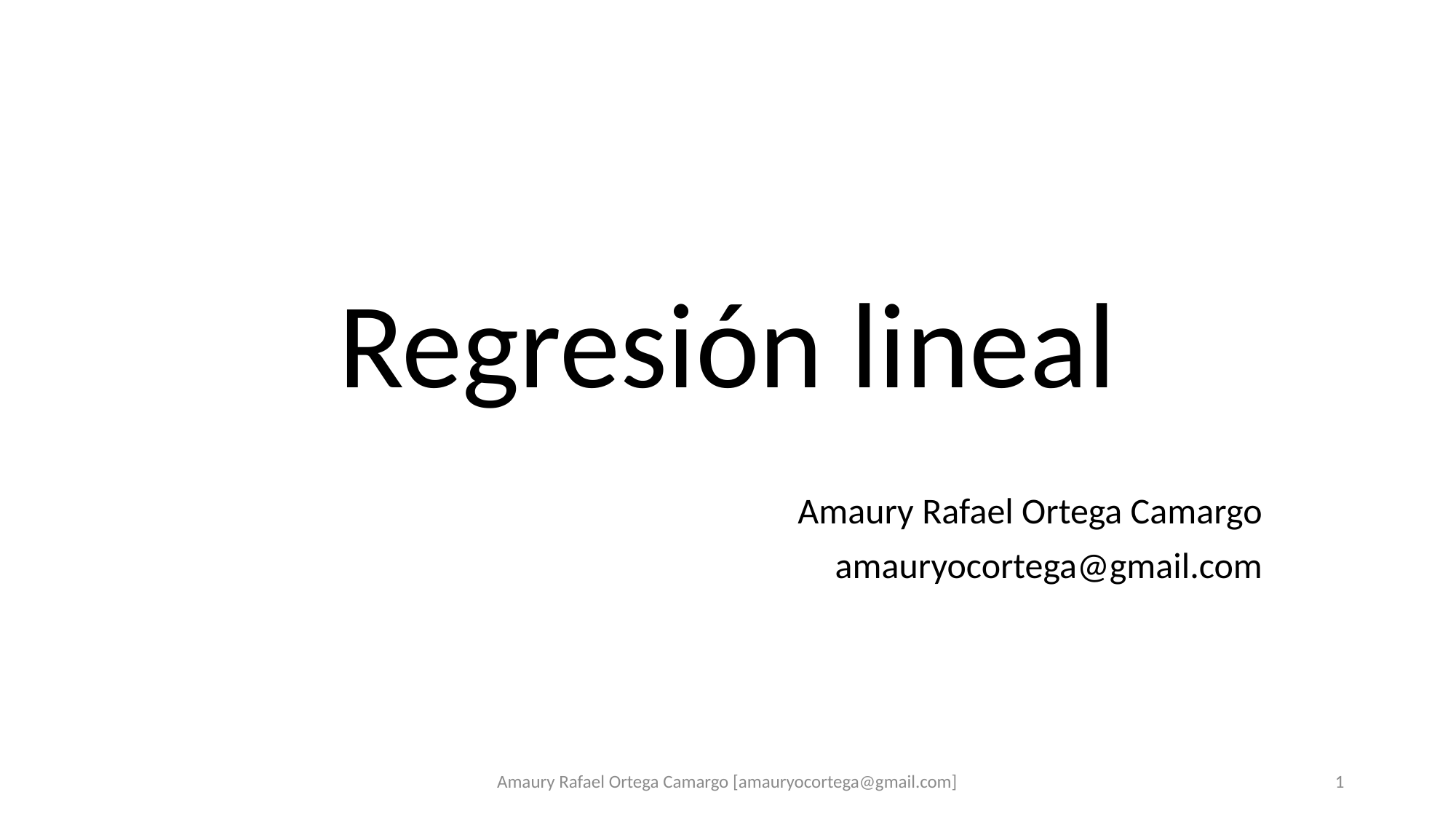

# Regresión lineal
Amaury Rafael Ortega Camargo
amauryocortega@gmail.com
Amaury Rafael Ortega Camargo [amauryocortega@gmail.com]
1